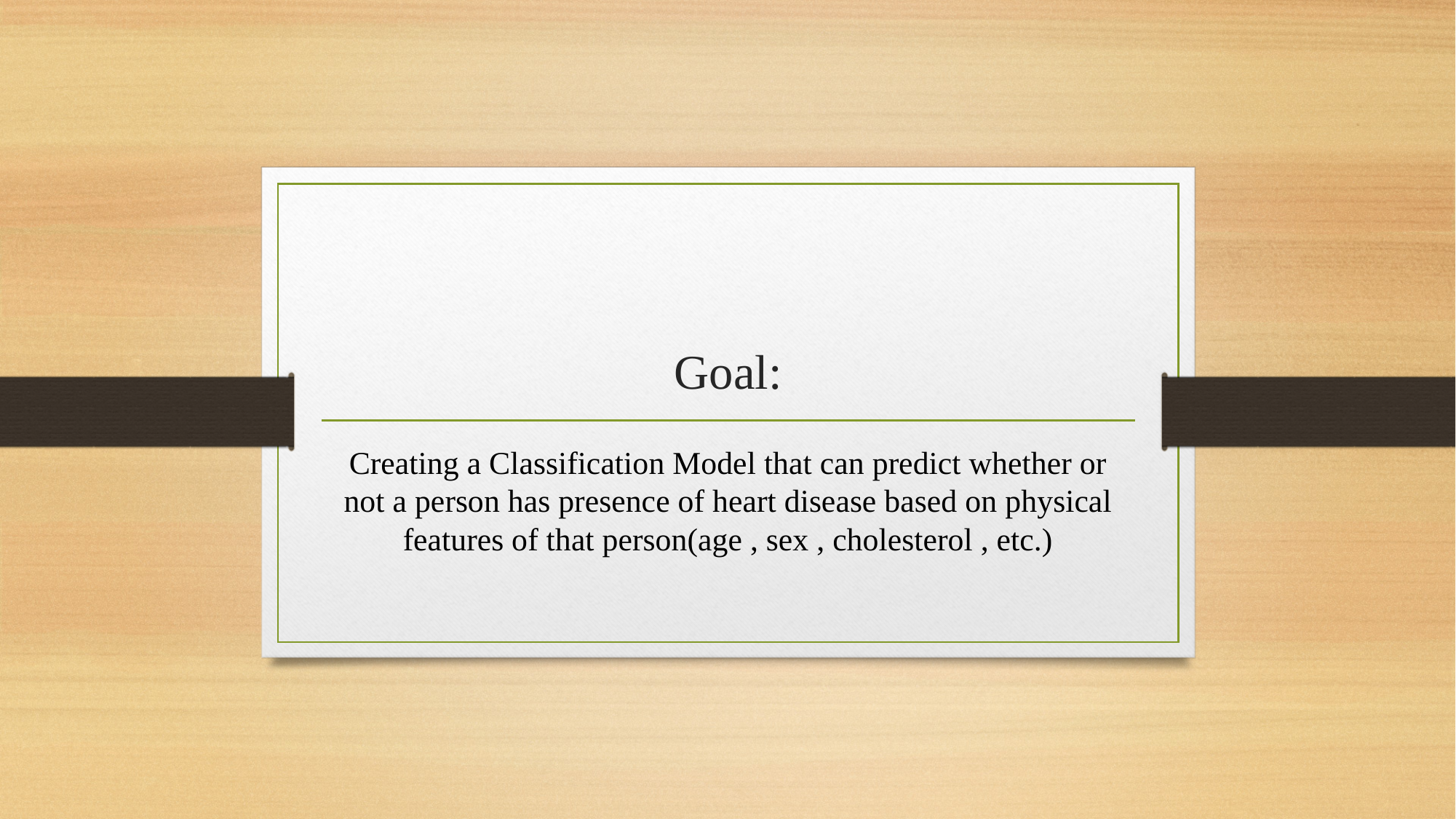

# Goal:
Creating a Classification Model that can predict whether or not a person has presence of heart disease based on physical features of that person(age , sex , cholesterol , etc.)